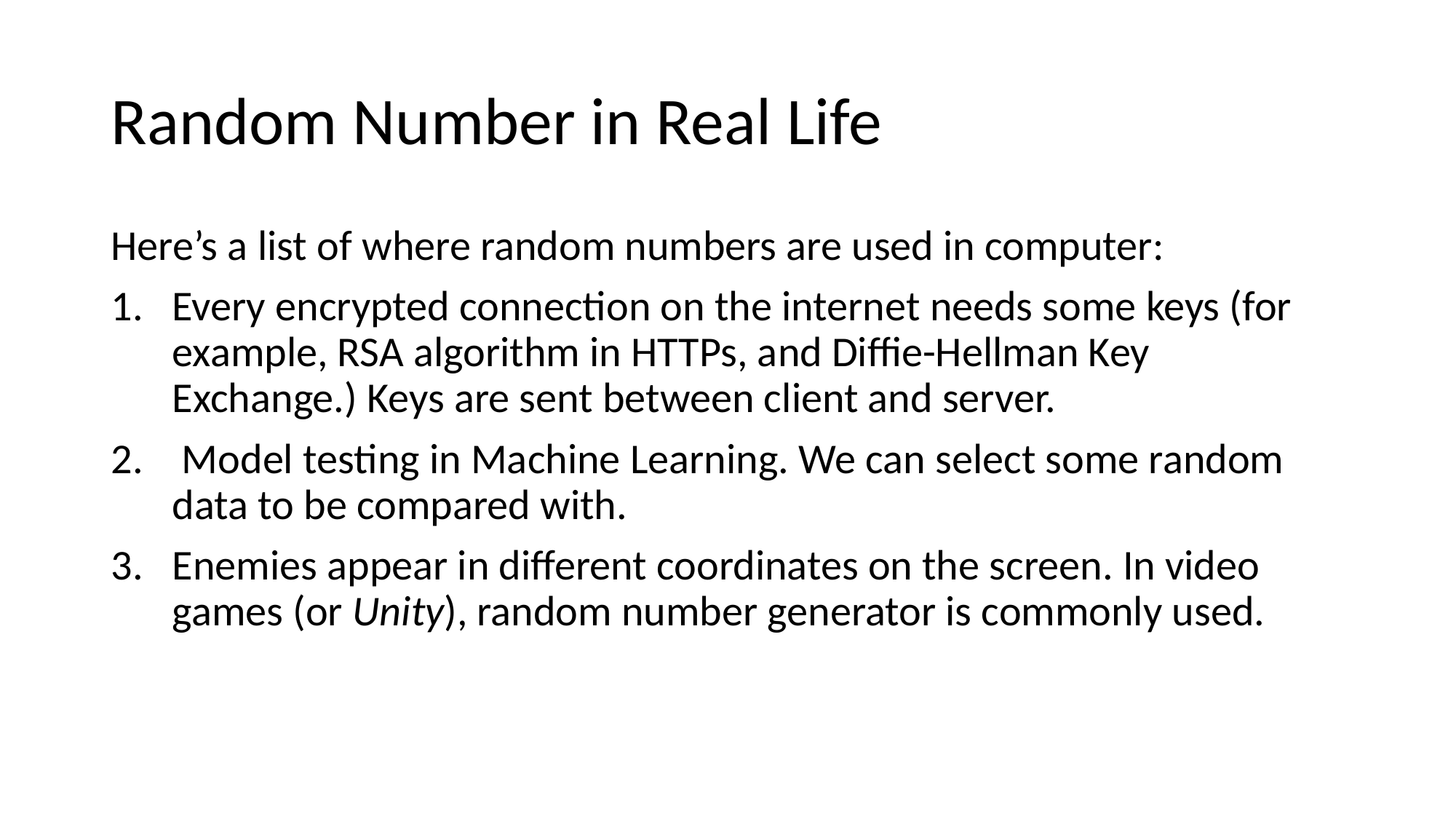

# Random Number in Real Life
Here’s a list of where random numbers are used in computer:
Every encrypted connection on the internet needs some keys (for example, RSA algorithm in HTTPs, and Diffie-Hellman Key Exchange.) Keys are sent between client and server.
 Model testing in Machine Learning. We can select some random data to be compared with.
Enemies appear in different coordinates on the screen. In video games (or Unity), random number generator is commonly used.